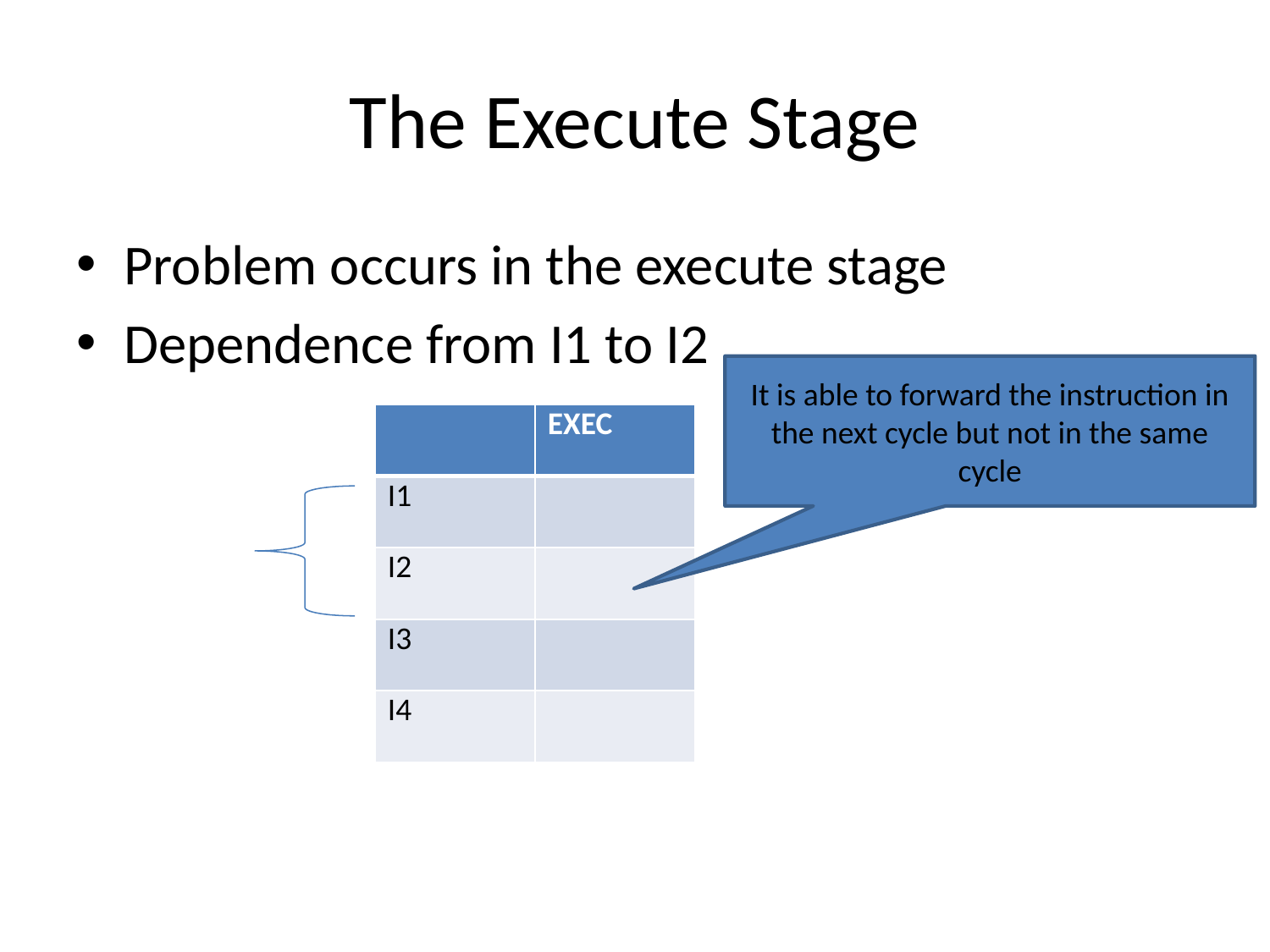

# The Execute Stage
Problem occurs in the execute stage
Dependence from I1 to I2
It is able to forward the instruction in the next cycle but not in the same cycle
|  | EXEC |
| --- | --- |
| I1 |  |
| I2 |  |
| I3 |  |
| I4 |  |